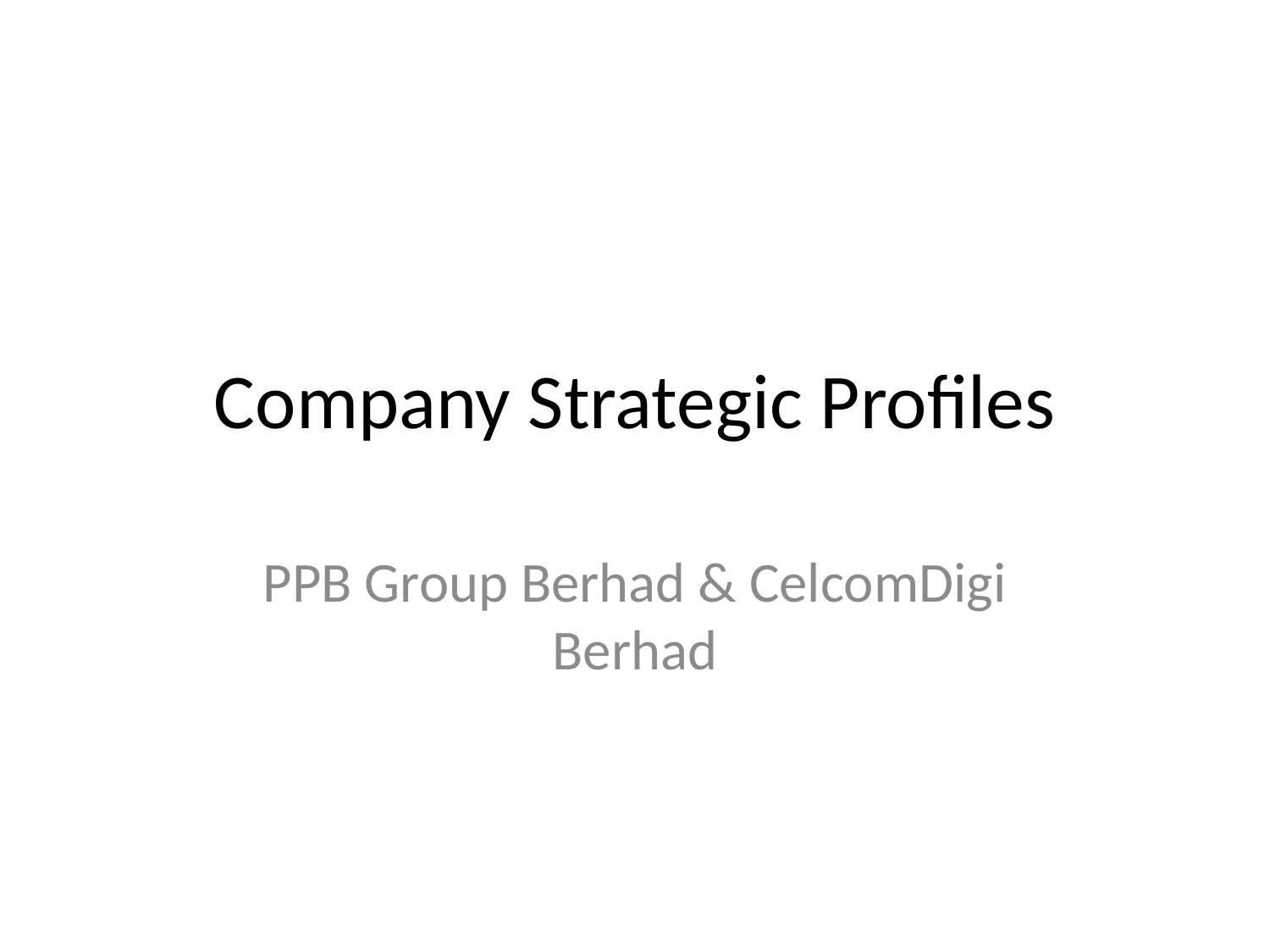

# Company Strategic Profiles
PPB Group Berhad & CelcomDigi Berhad